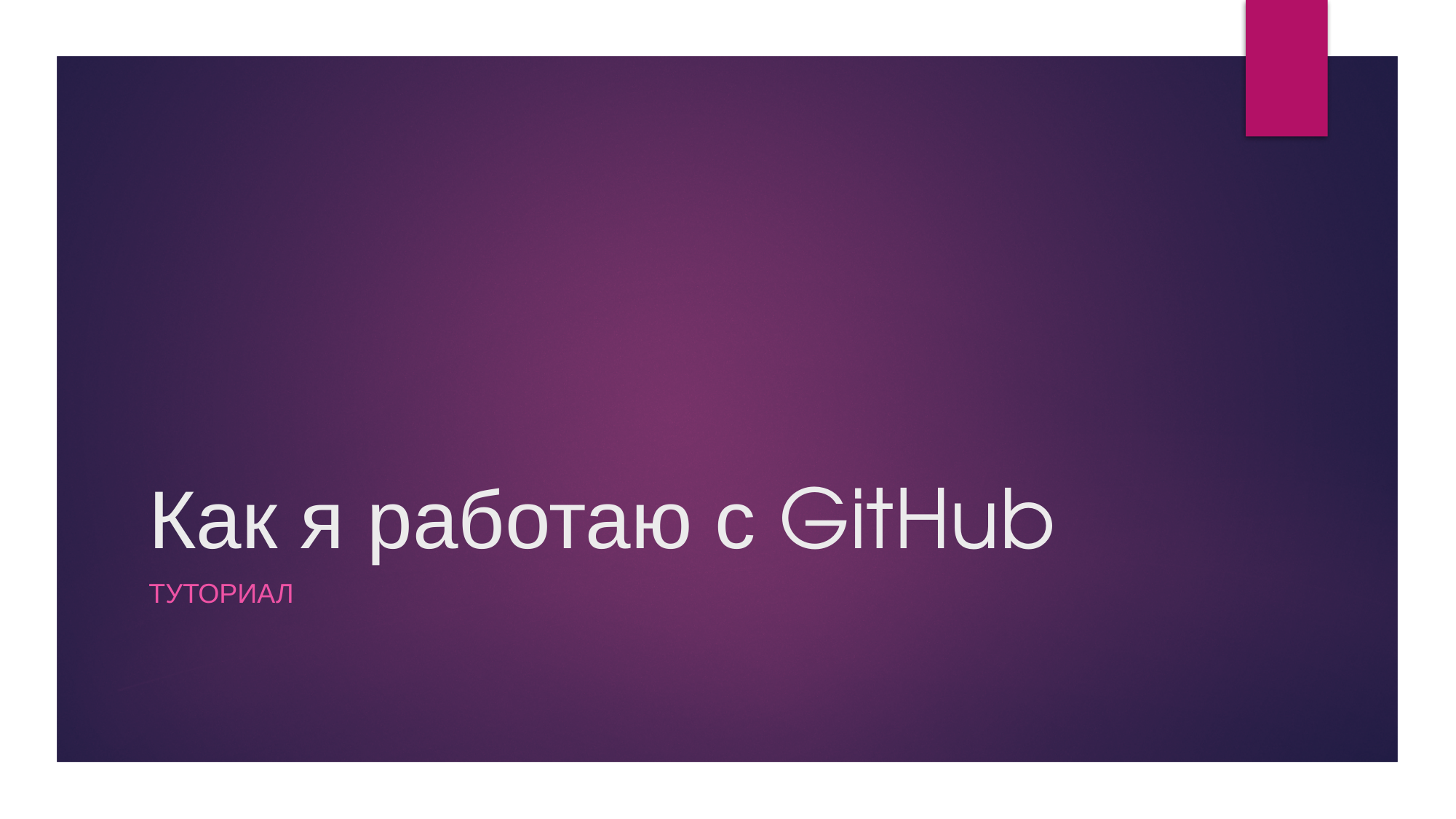

# Как я работаю с GitHub
Туториал